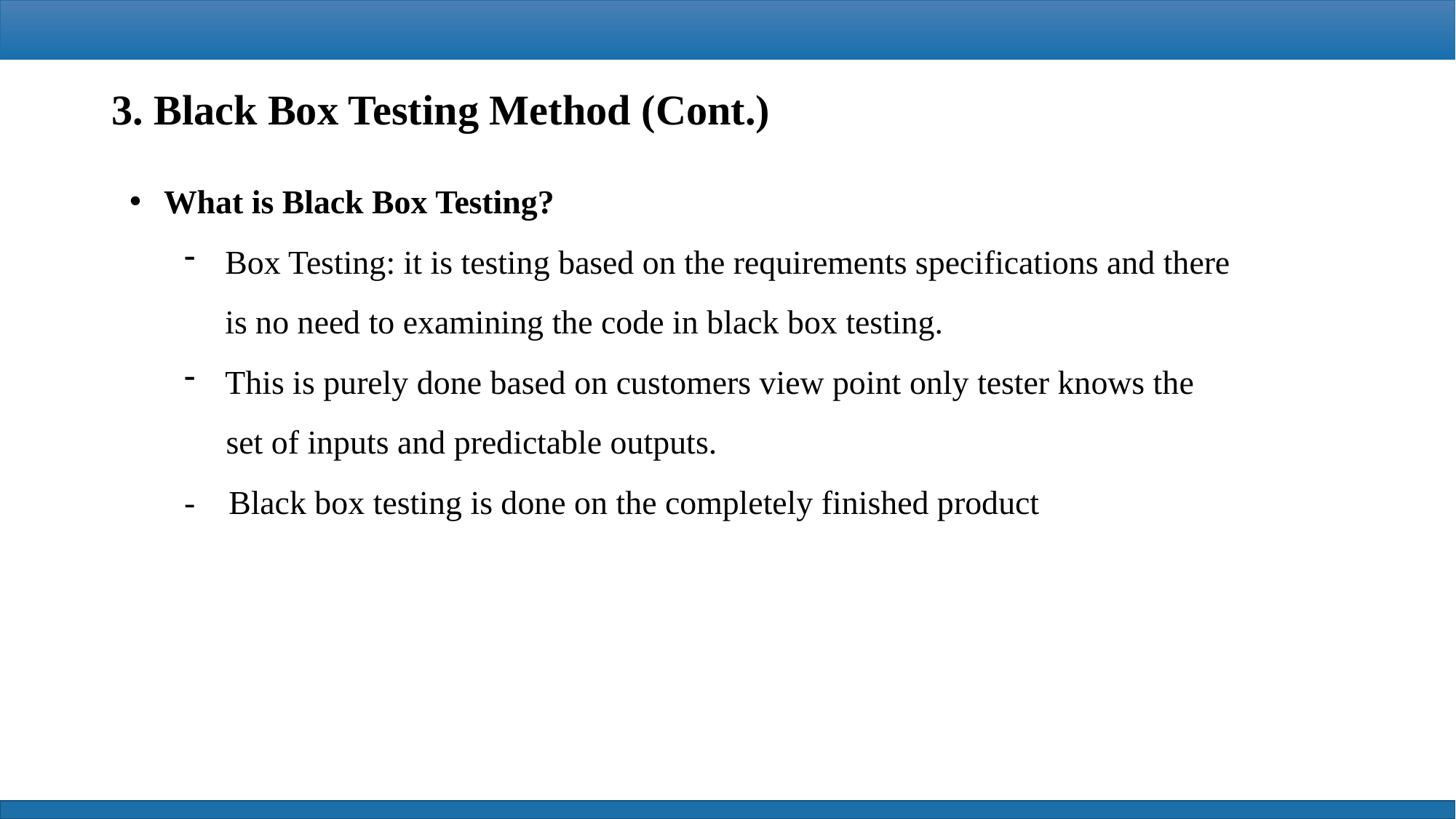

3. Black Box Testing Method (Cont.)
What is Black Box Testing?
Box Testing: it is testing based on the requirements specifications and there is no need to examining the code in black box testing.
This is purely done based on customers view point only tester knows the
     set of inputs and predictable outputs.
-    Black box testing is done on the completely finished product